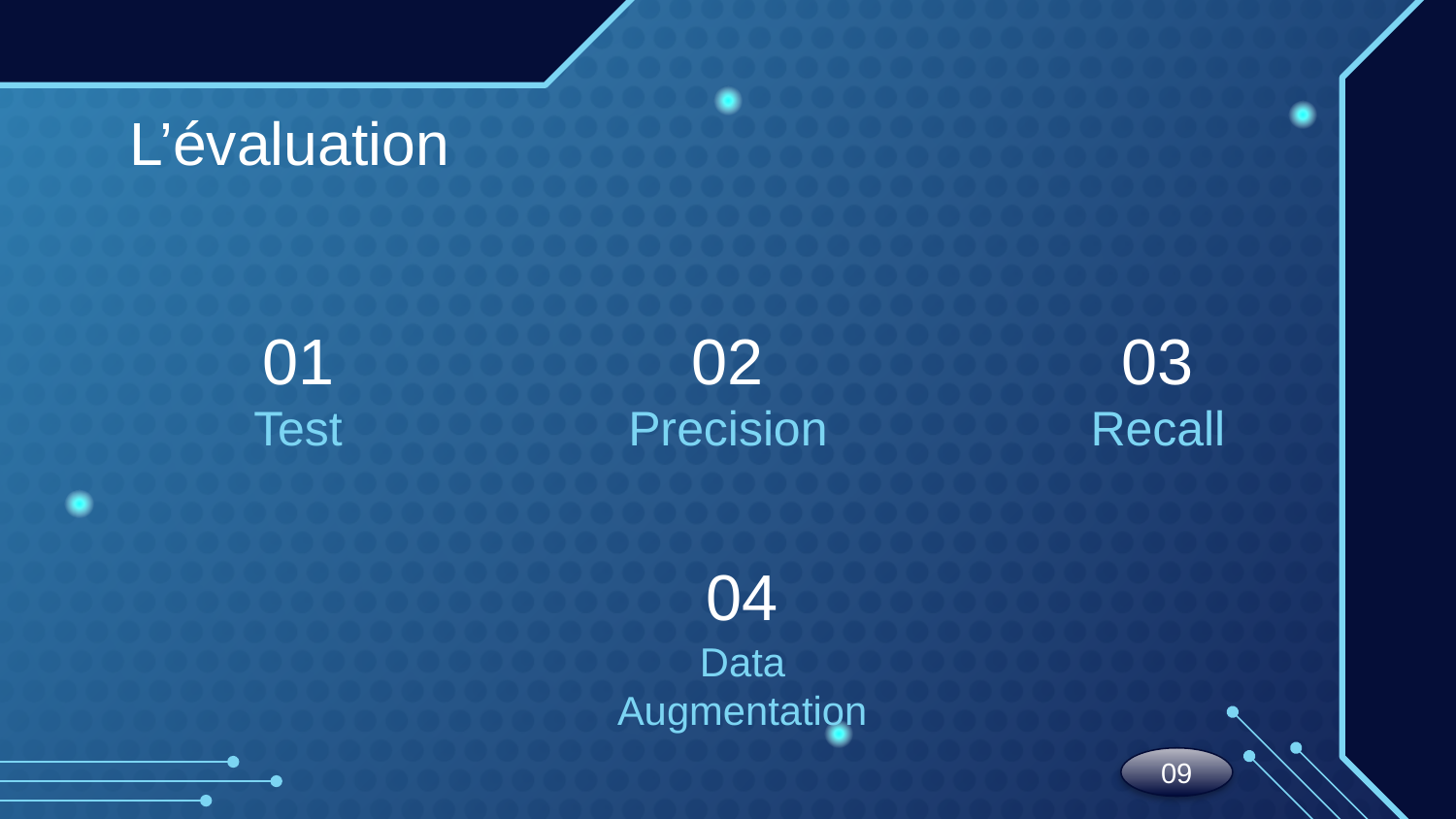

L’évaluation
# 01
02
03
Test
Precision
Recall
04
Data Augmentation
09